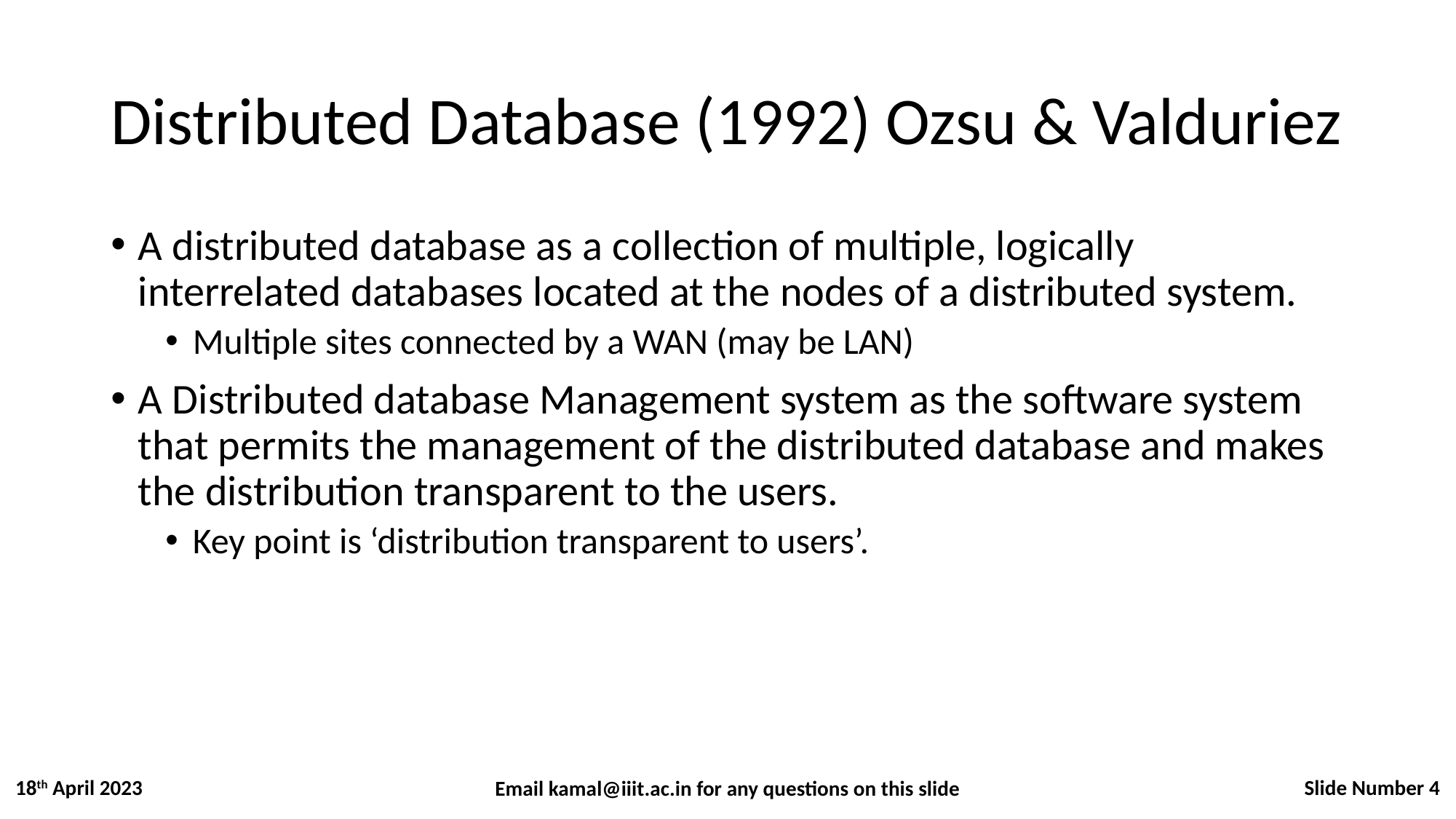

# Distributed Database (1992) Ozsu & Valduriez
A distributed database as a collection of multiple, logically interrelated databases located at the nodes of a distributed system.
Multiple sites connected by a WAN (may be LAN)
A Distributed database Management system as the software system that permits the management of the distributed database and makes the distribution transparent to the users.
Key point is ‘distribution transparent to users’.
Slide Number 4
18th April 2023
Email kamal@iiit.ac.in for any questions on this slide